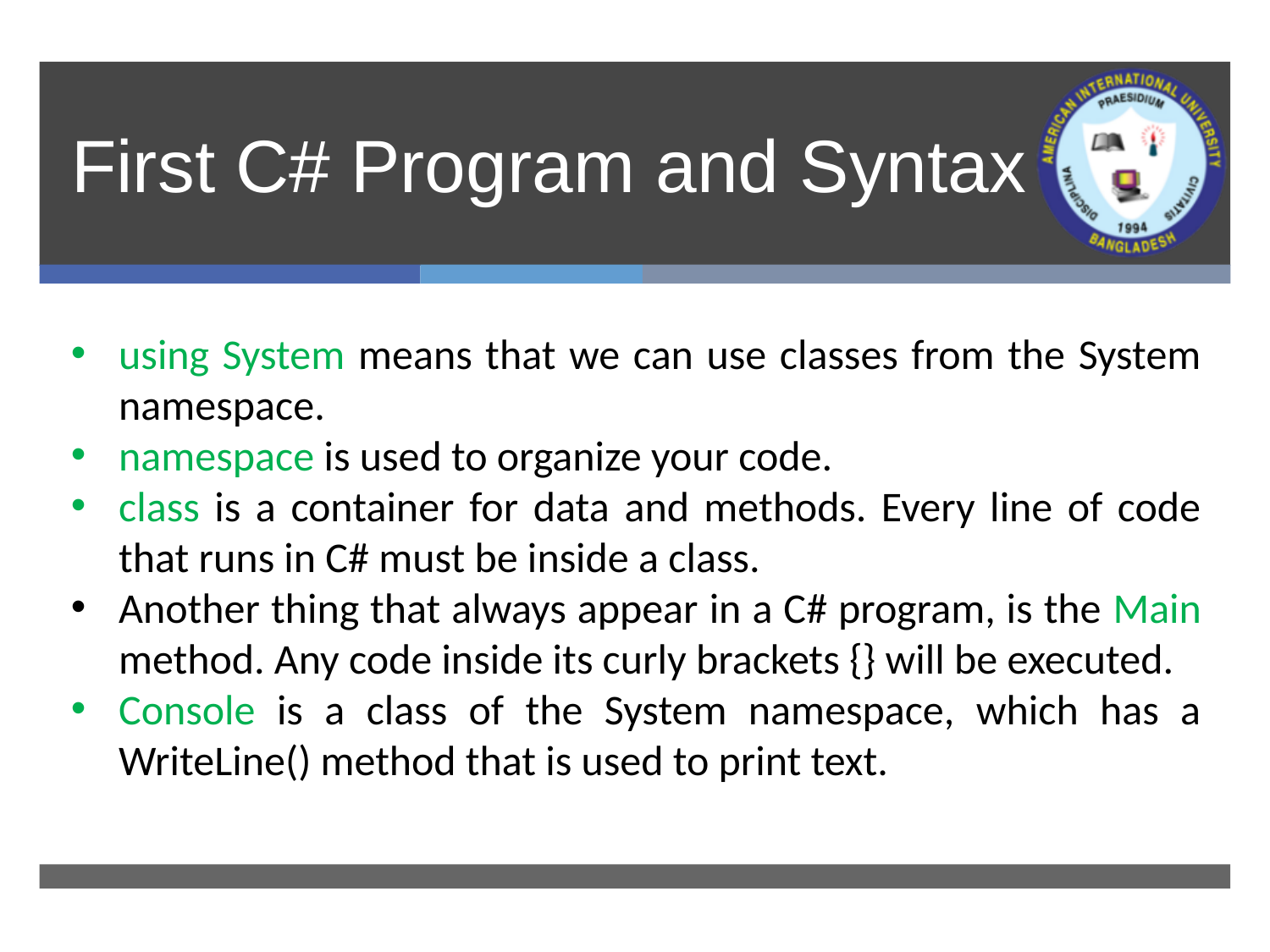

# First C# Program and Syntax
using System means that we can use classes from the System namespace.
namespace is used to organize your code.
class is a container for data and methods. Every line of code that runs in C# must be inside a class.
Another thing that always appear in a C# program, is the Main method. Any code inside its curly brackets {} will be executed.
Console is a class of the System namespace, which has a WriteLine() method that is used to print text.